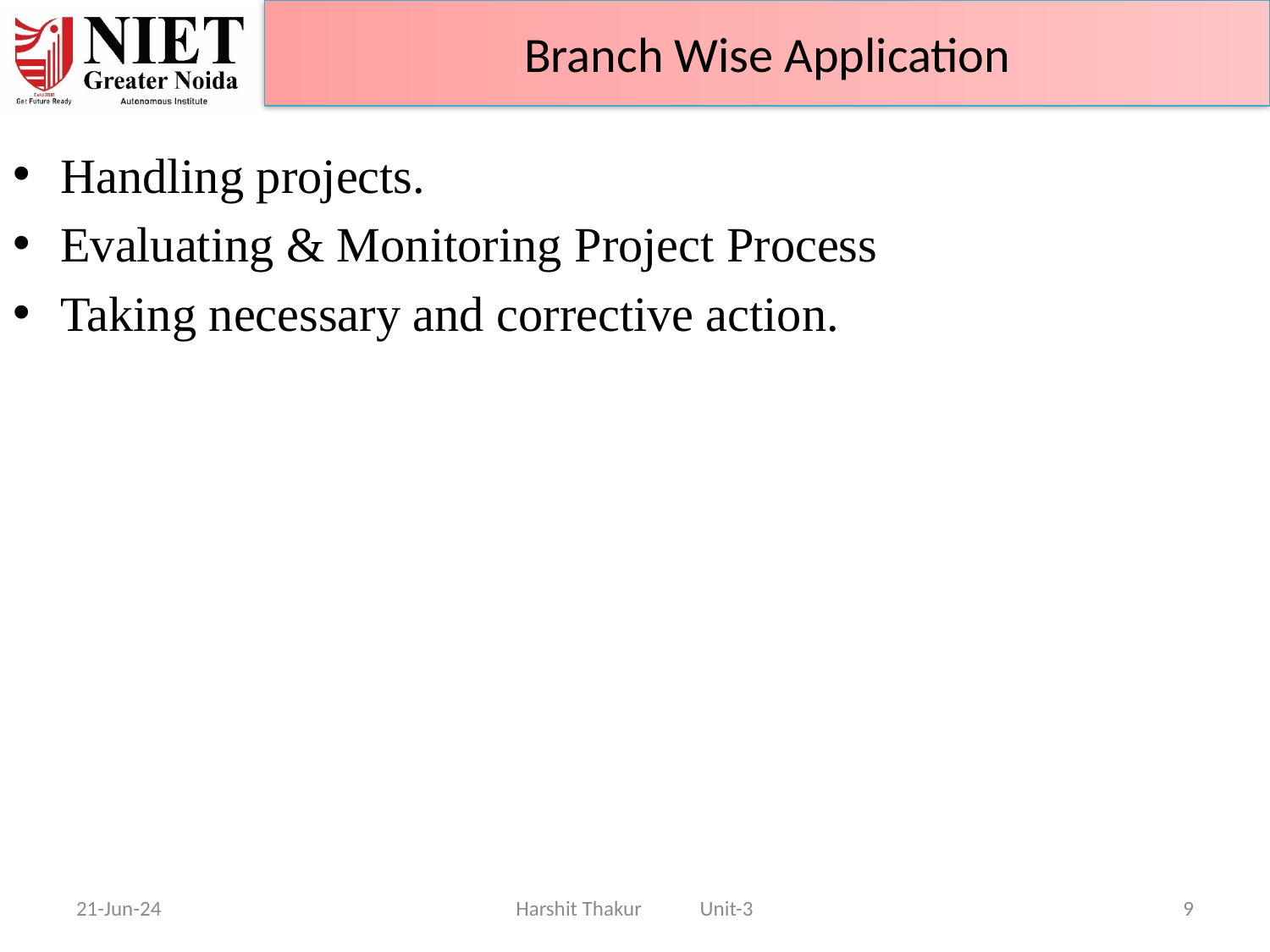

Branch Wise Application
Handling projects.
Evaluating & Monitoring Project Process
Taking necessary and corrective action.
21-Jun-24
Harshit Thakur            Unit-3
9